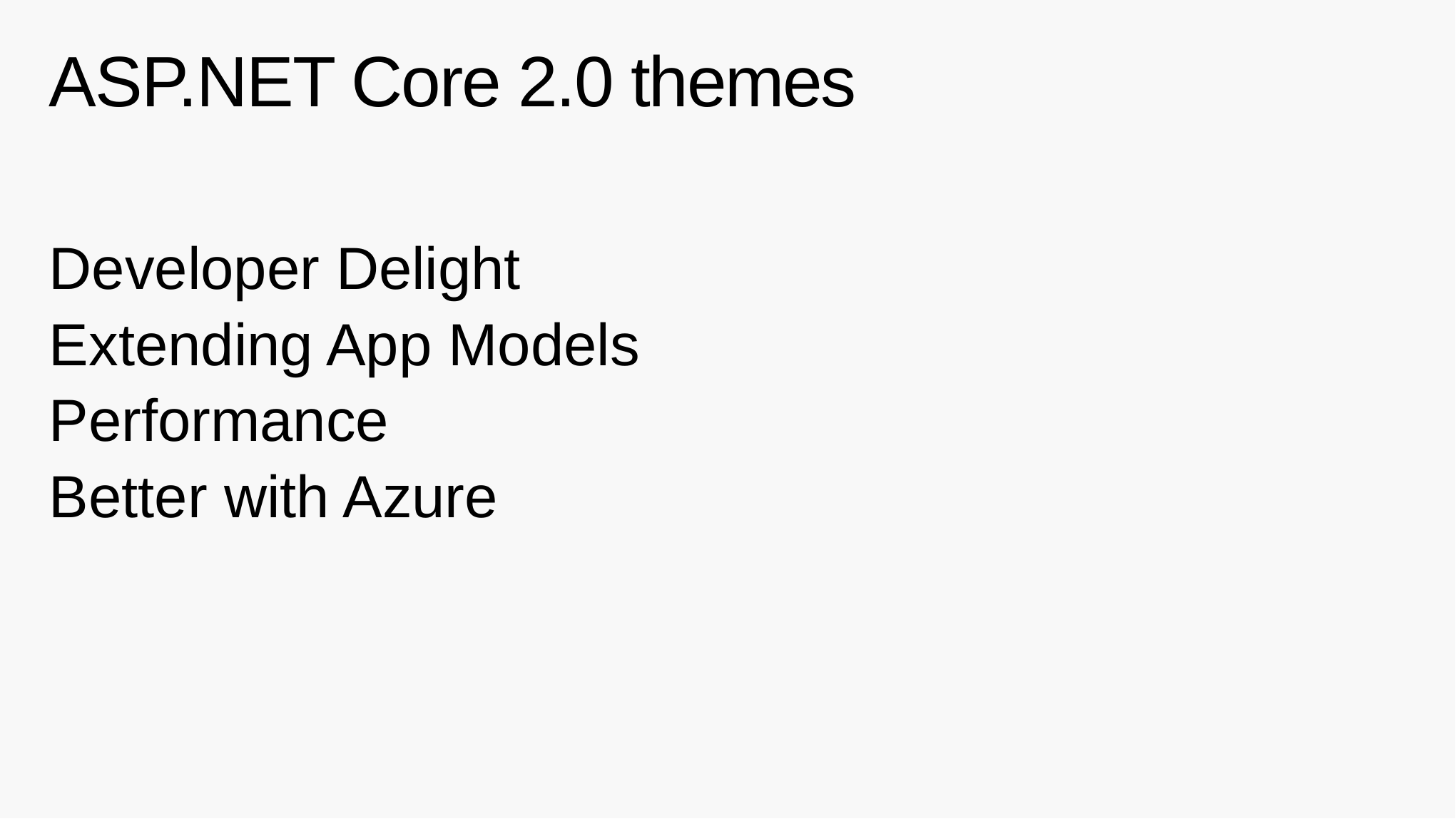

# ASP.NET Core 2.0 themes
Developer Delight
Extending App Models
Performance
Better with Azure